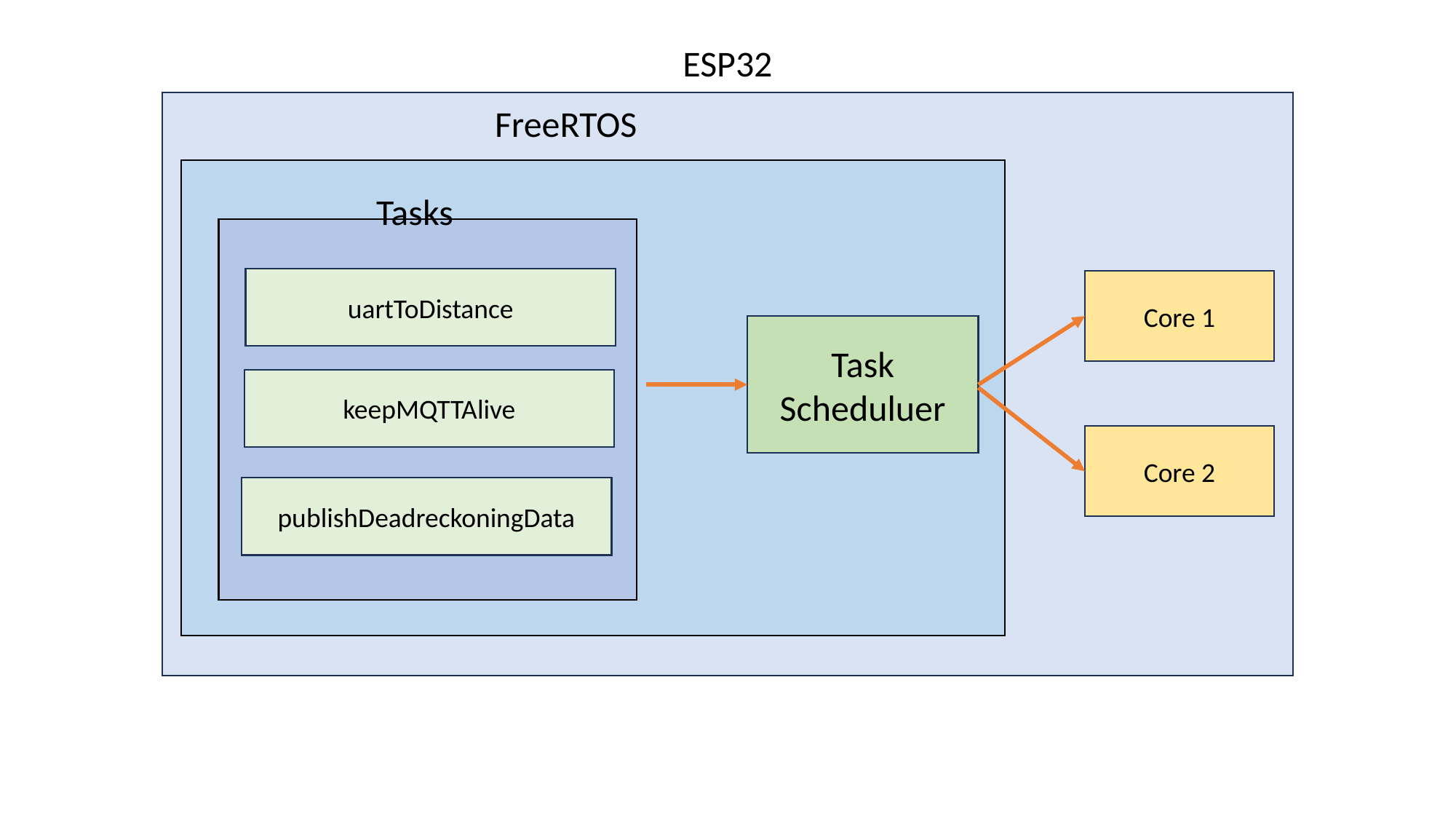

ESP32

FreeRTOS

Tasks

uartToDistance
Core 1
Task Scheduluer
keepMQTTAlive
Core 2
publishDeadreckoningData